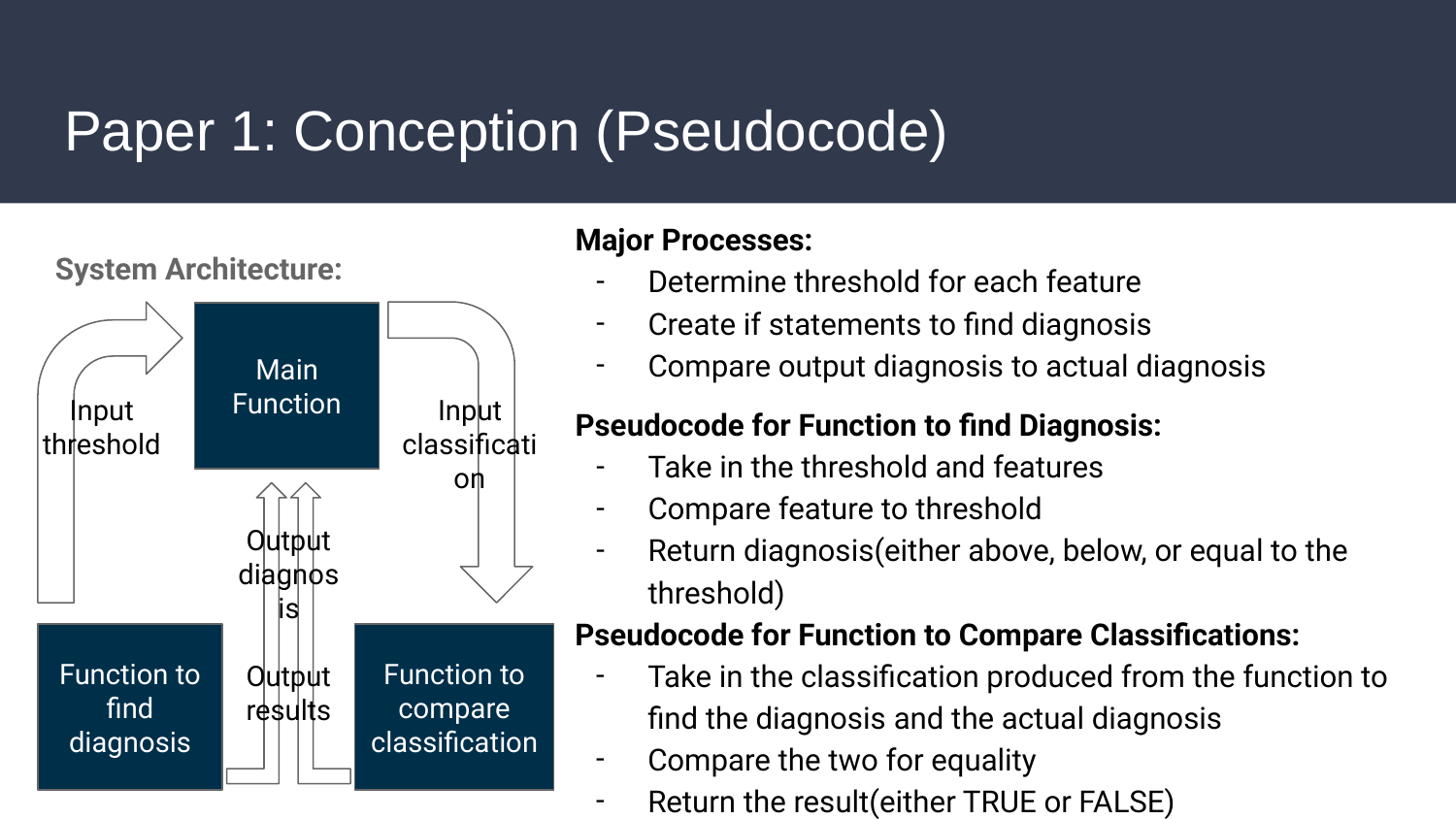

# Paper 1: Conception (Pseudocode)
Major Processes:
Determine threshold for each feature
Create if statements to find diagnosis
Compare output diagnosis to actual diagnosis
System Architecture:

Main Function

Input threshold

Input classification

Pseudocode for Function to find Diagnosis:
Take in the threshold and features
Compare feature to threshold
Return diagnosis(either above, below, or equal to the threshold)

Output diagnosis

Output results

Pseudocode for Function to Compare Classifications:
Take in the classification produced from the function to find the diagnosis and the actual diagnosis
Compare the two for equality
Return the result(either TRUE or FALSE)
Function to find diagnosis
Function to compare classification